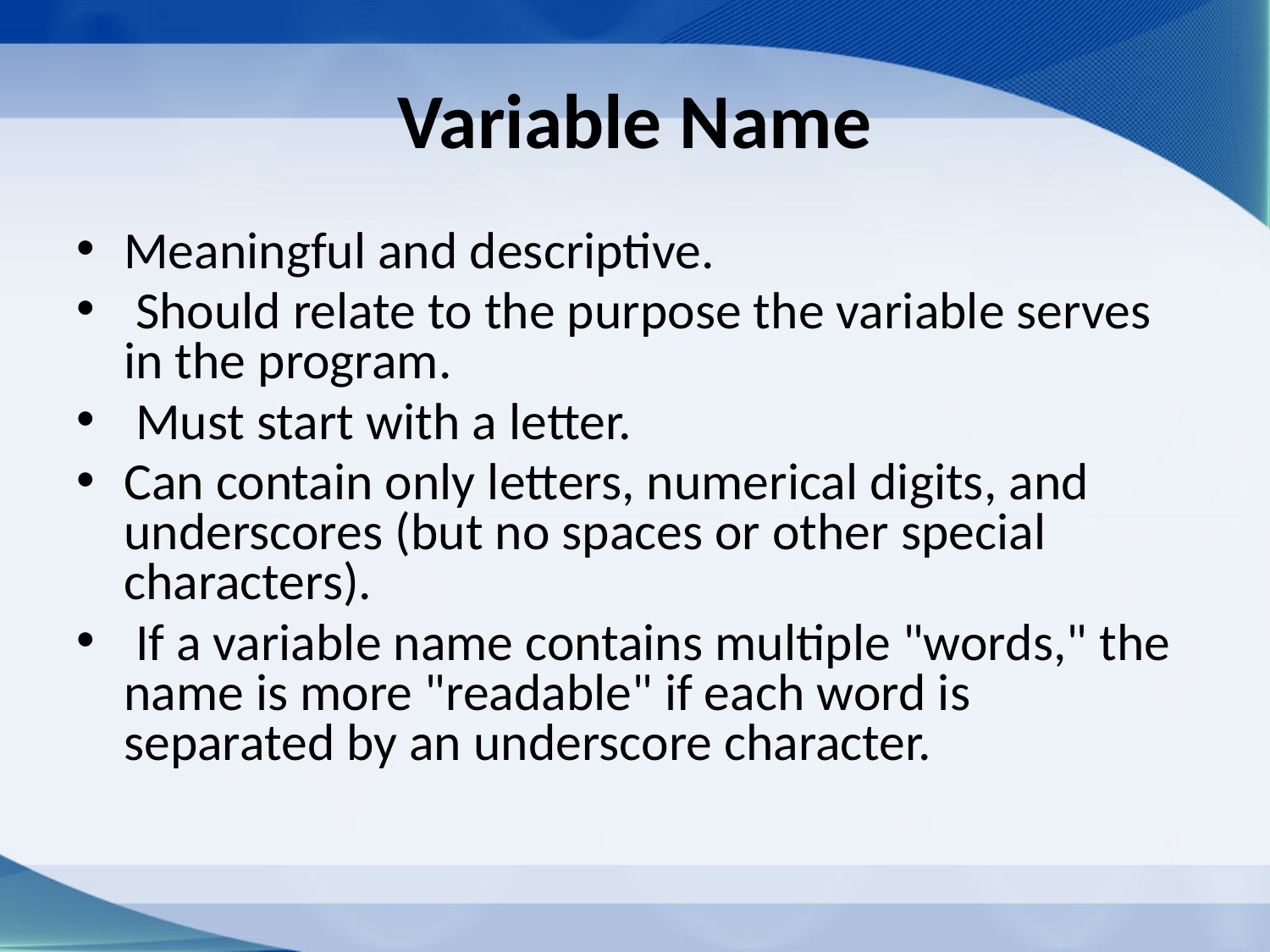

# Variable Name
Meaningful and descriptive.
 Should relate to the purpose the variable serves in the program.
 Must start with a letter.
Can contain only letters, numerical digits, and underscores (but no spaces or other special characters).
 If a variable name contains multiple "words," the name is more "readable" if each word is separated by an underscore character.